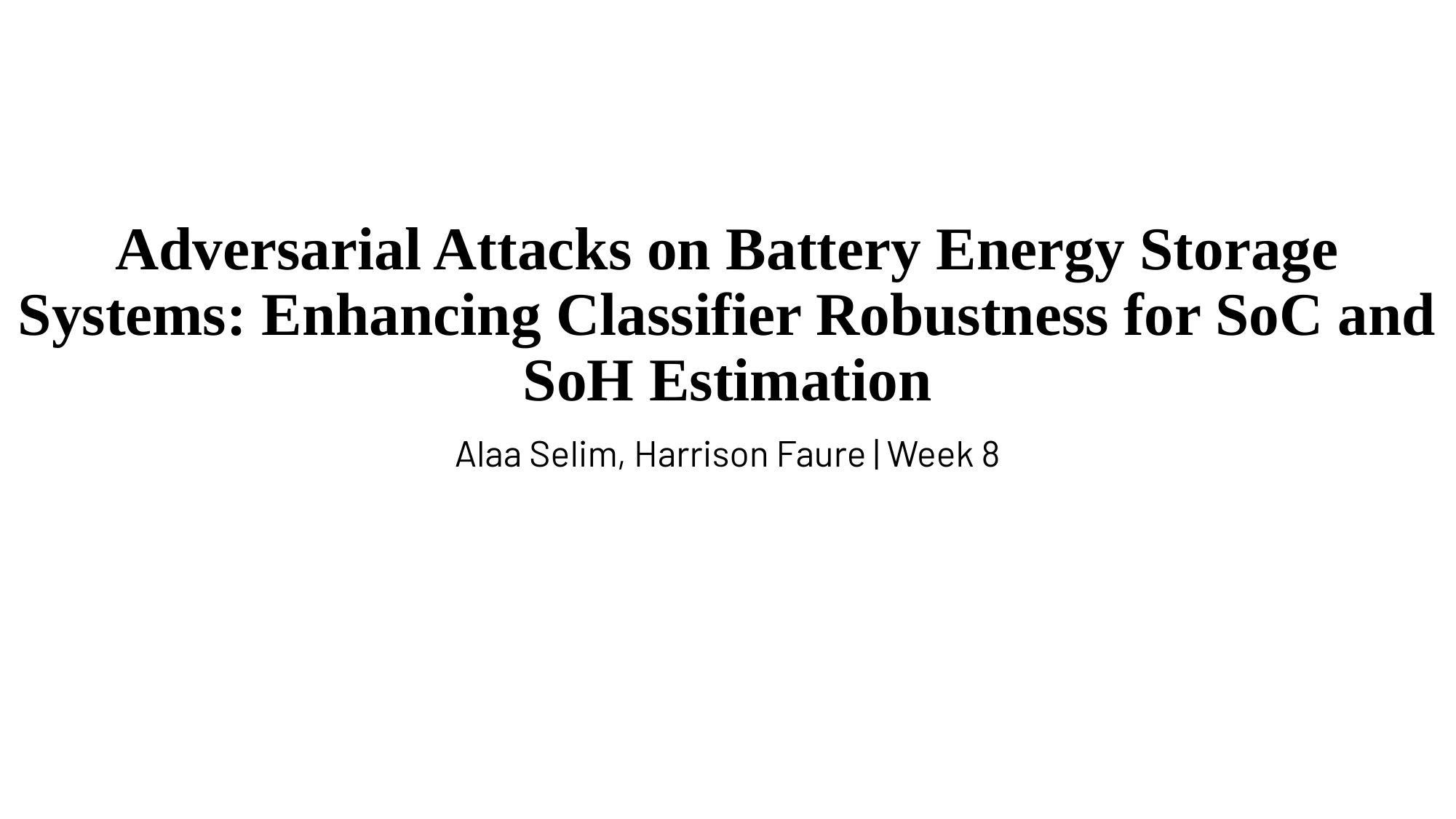

# Adversarial Attacks on Battery Energy Storage Systems: Enhancing Classifier Robustness for SoC and SoH Estimation
Alaa Selim, Harrison Faure | Week 8